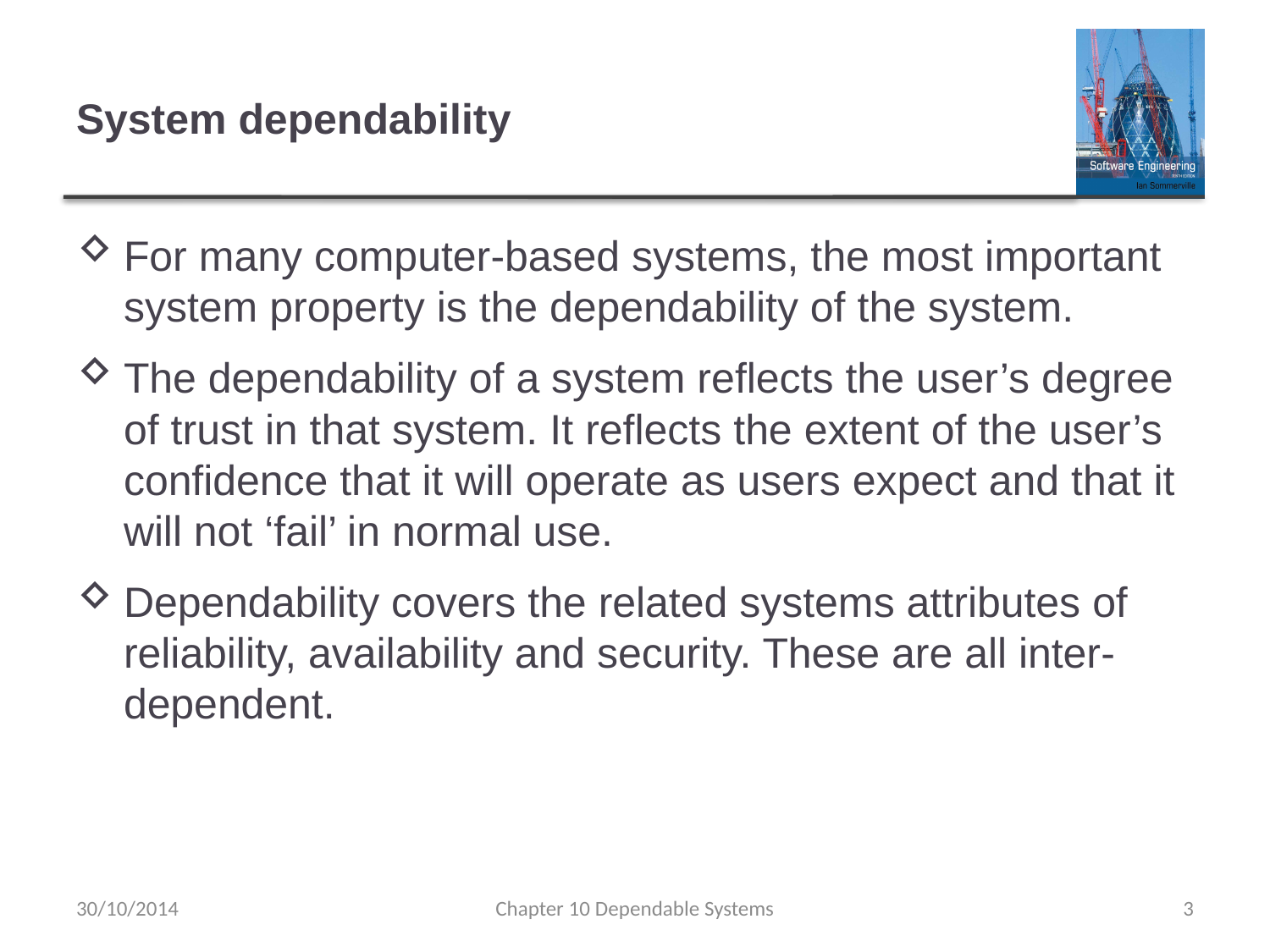

# System dependability
For many computer-based systems, the most important system property is the dependability of the system.
The dependability of a system reflects the user’s degree of trust in that system. It reflects the extent of the user’s confidence that it will operate as users expect and that it will not ‘fail’ in normal use.
Dependability covers the related systems attributes of reliability, availability and security. These are all inter-dependent.
30/10/2014
Chapter 10 Dependable Systems
3